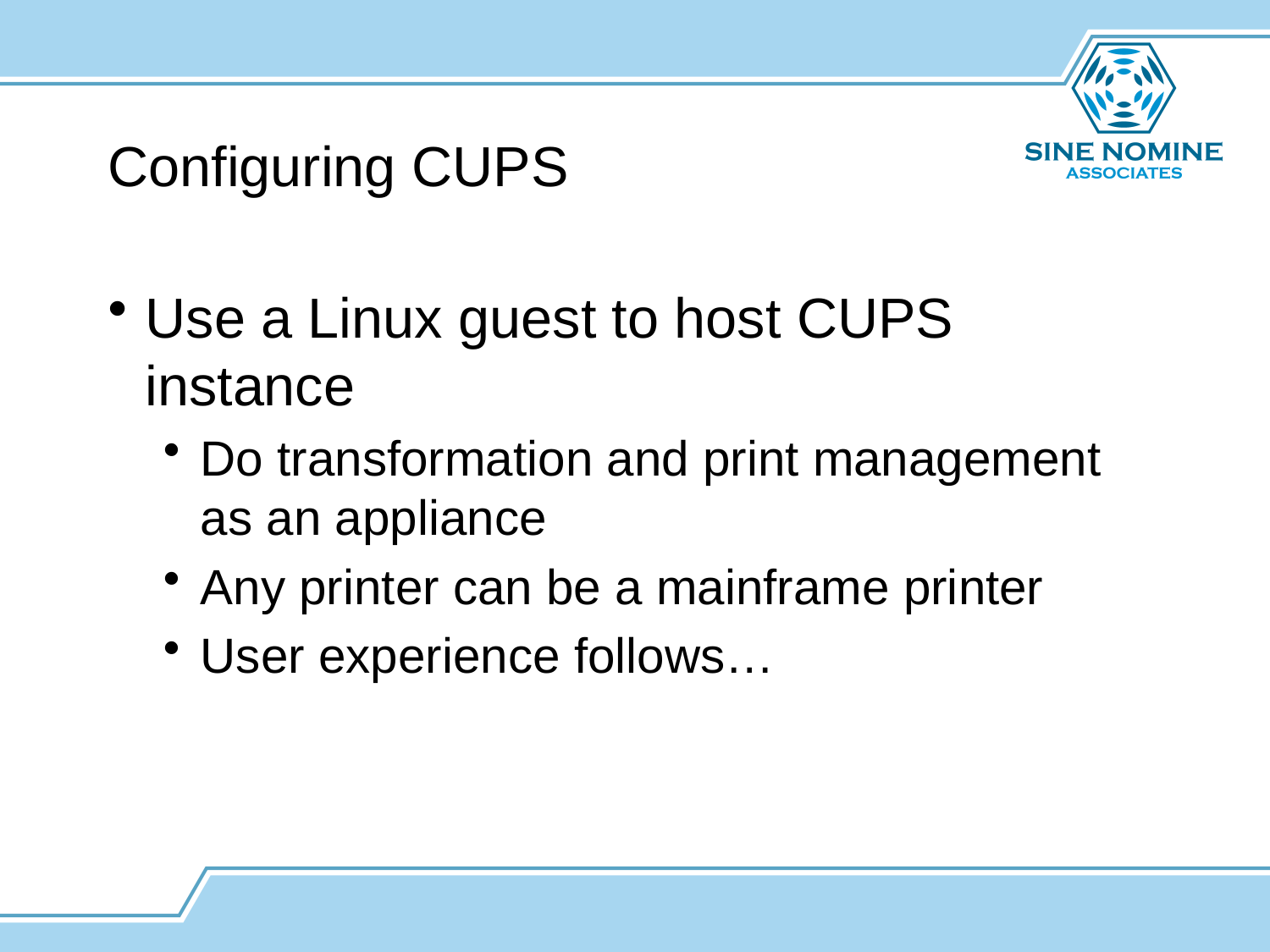

# Configuring CUPS
Use a Linux guest to host CUPS instance
Do transformation and print management as an appliance
Any printer can be a mainframe printer
User experience follows…